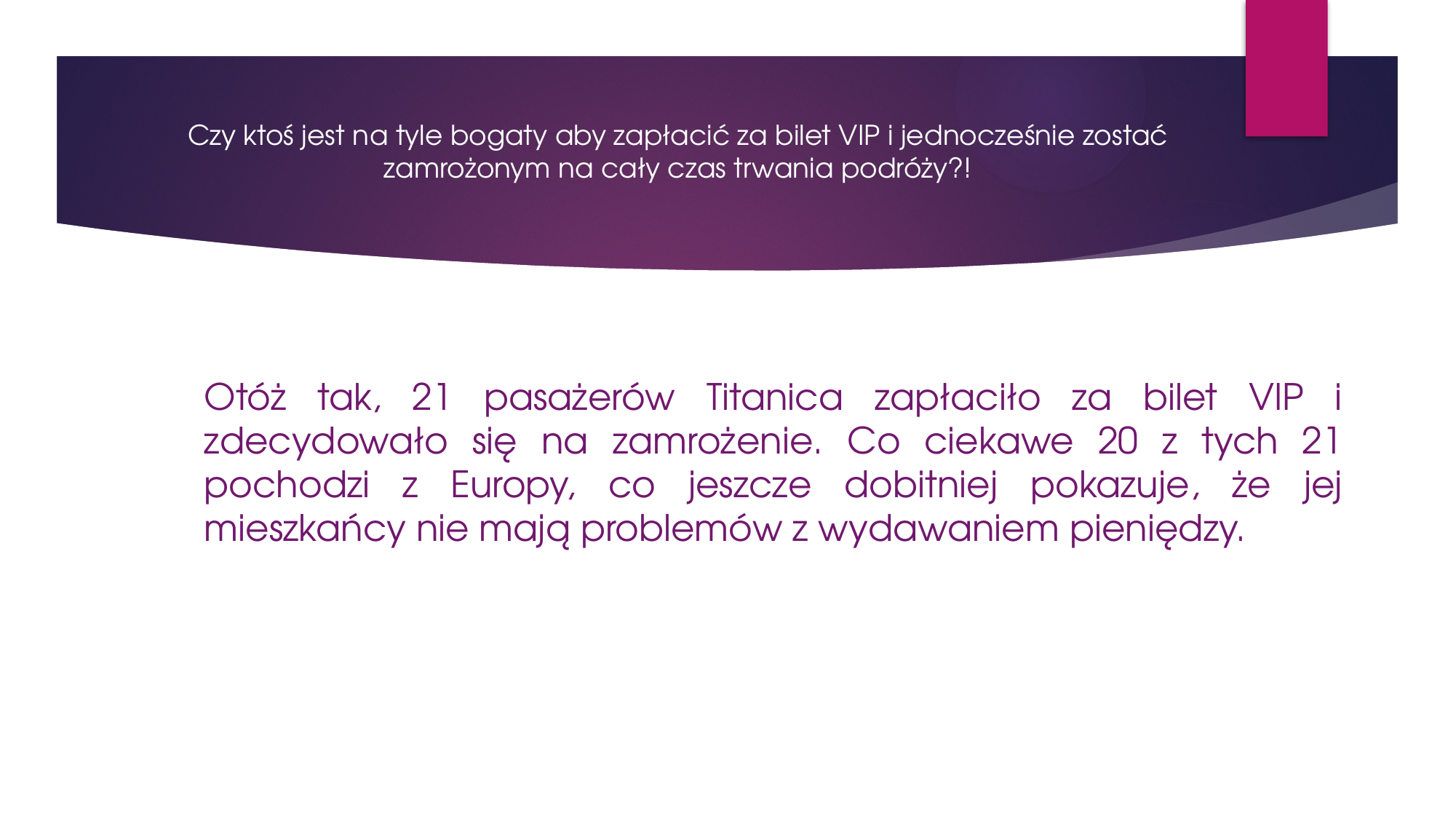

Czy ktoś jest na tyle bogaty aby zapłacić za bilet VIP i jednocześnie zostać zamrożonym na cały czas trwania podróży?!
Otóż tak, 21 pasażerów Titanica zapłaciło za bilet VIP i zdecydowało się na zamrożenie. Co ciekawe 20 z tych 21 pochodzi z Europy, co jeszcze dobitniej pokazuje, że jej mieszkańcy nie mają problemów z wydawaniem pieniędzy.